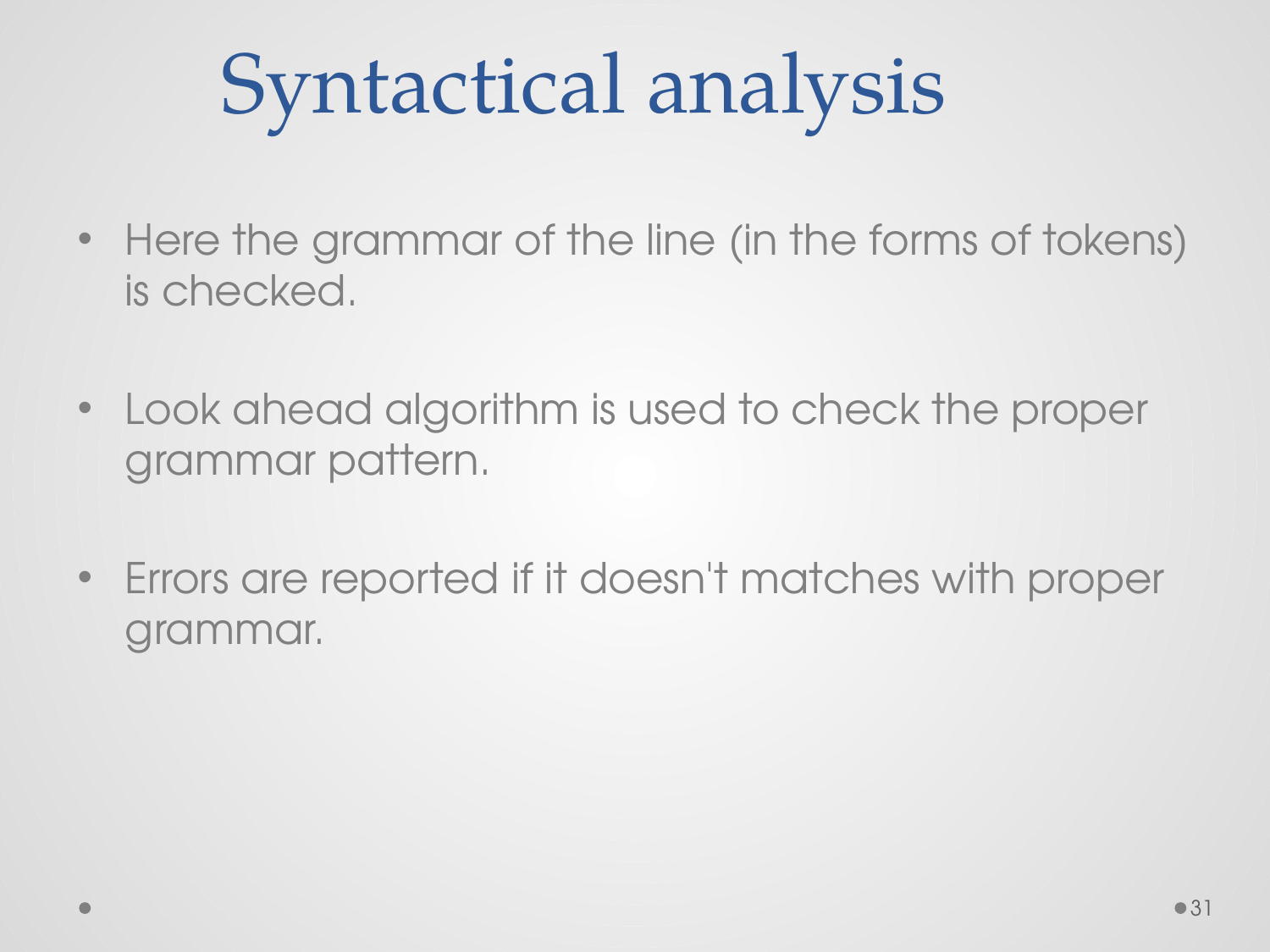

# Syntactical analysis
Here the grammar of the line (in the forms of tokens) is checked.

Look ahead algorithm is used to check the proper grammar pattern.

Errors are reported if it doesn't matches with proper grammar.
31